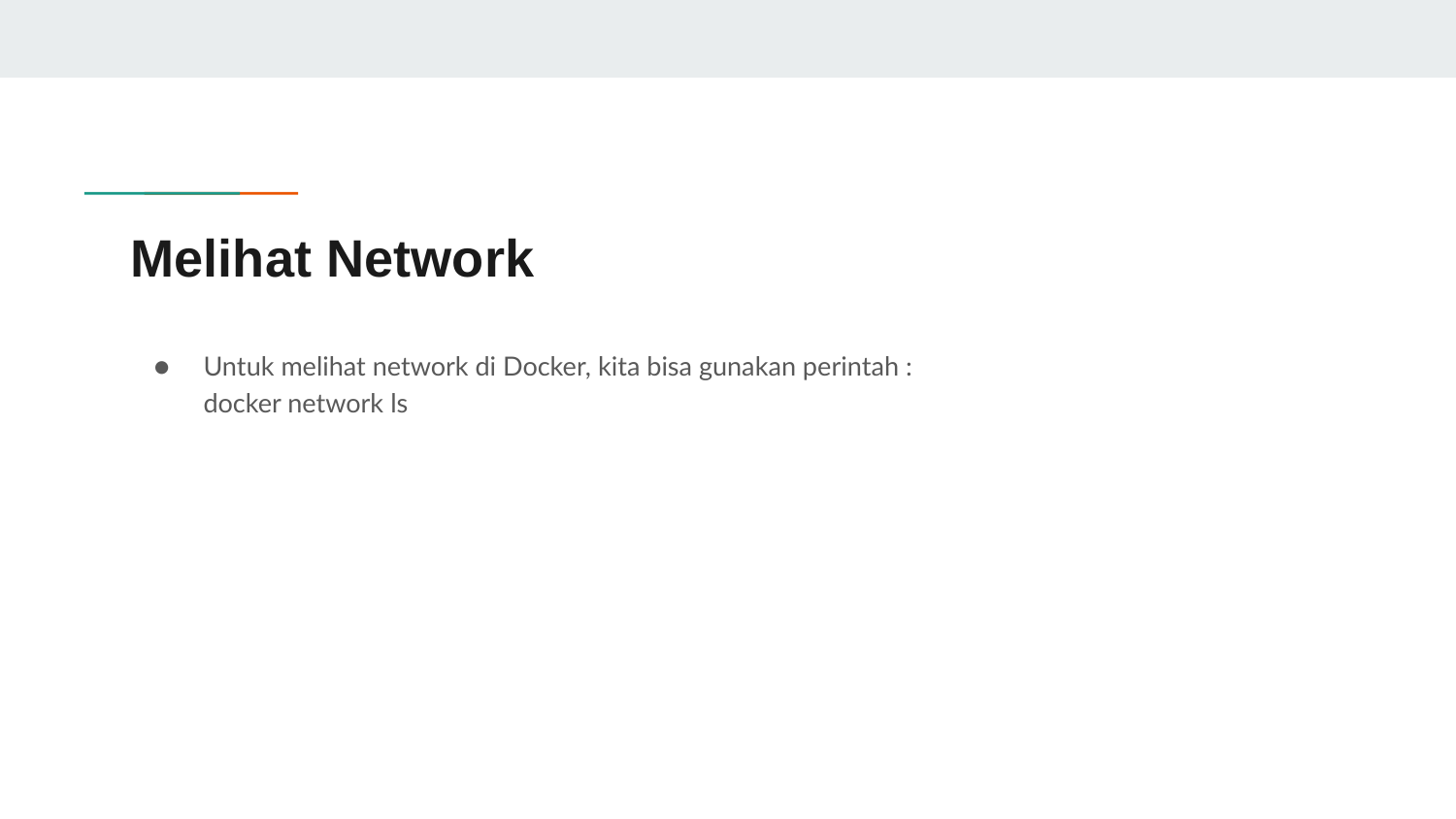

# Melihat Network
Untuk melihat network di Docker, kita bisa gunakan perintah :
docker network ls